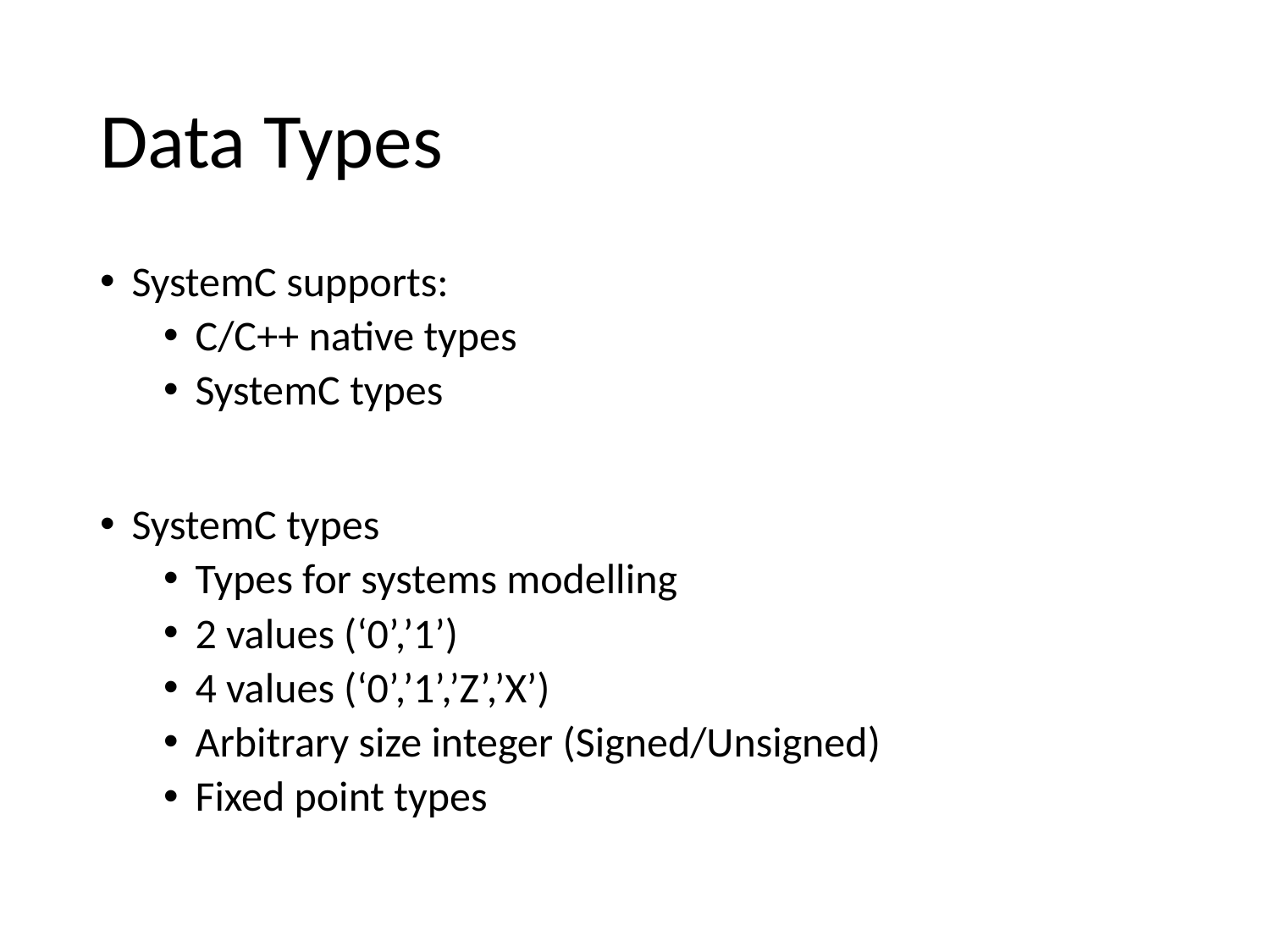

# Data Types
SystemC supports:
C/C++ native types
SystemC types

SystemC types
Types for systems modelling
2 values (‘0’,’1’)
4 values (‘0’,’1’,’Z’,’X’)
Arbitrary size integer (Signed/Unsigned)
Fixed point types